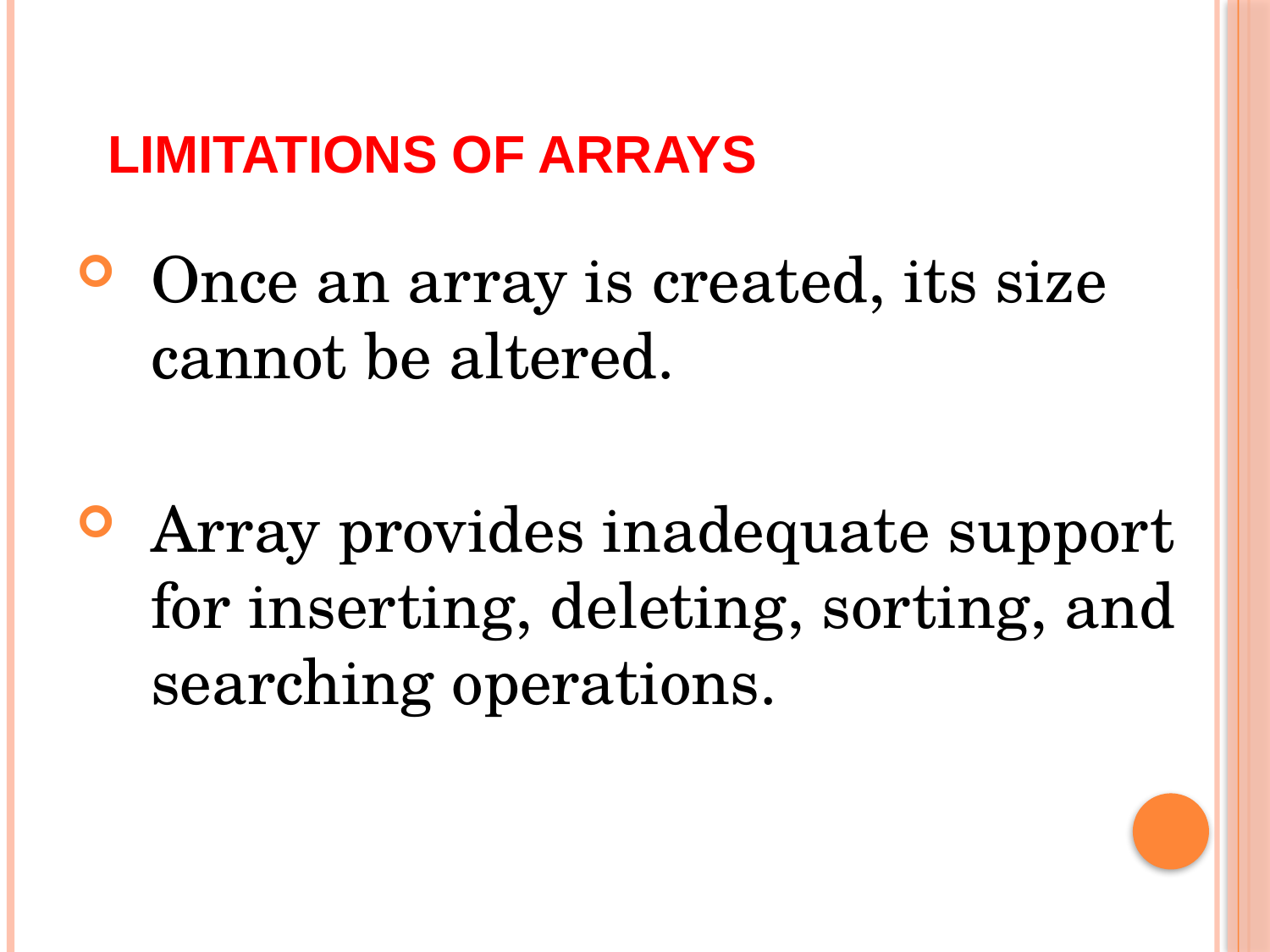

# Limitations of arrays
Once an array is created, its size cannot be altered.

Array provides inadequate support for inserting, deleting, sorting, and searching operations.
3